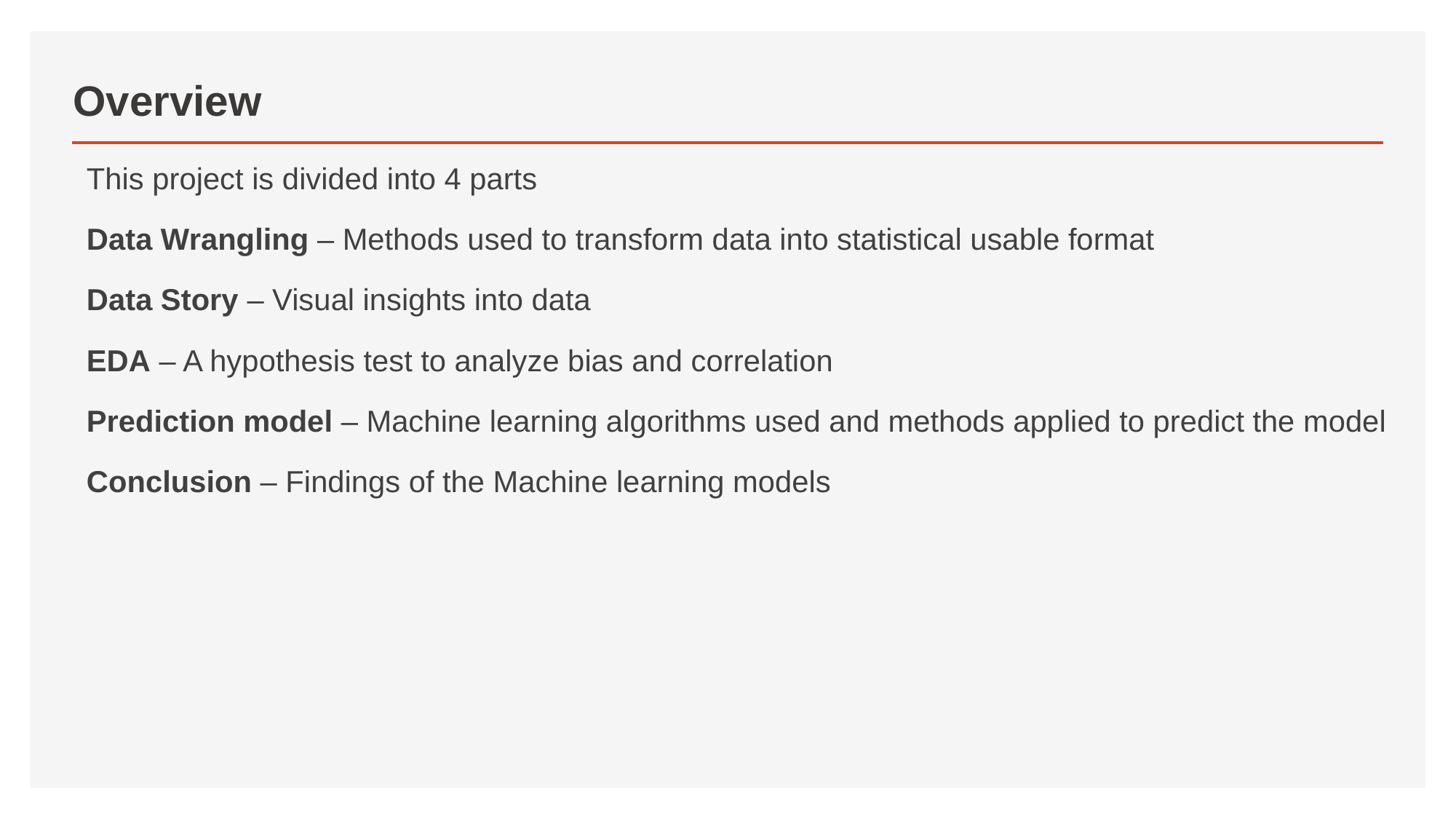

# Overview
This project is divided into 4 parts
Data Wrangling – Methods used to transform data into statistical usable format
Data Story – Visual insights into data
EDA – A hypothesis test to analyze bias and correlation
Prediction model – Machine learning algorithms used and methods applied to predict the model
Conclusion – Findings of the Machine learning models